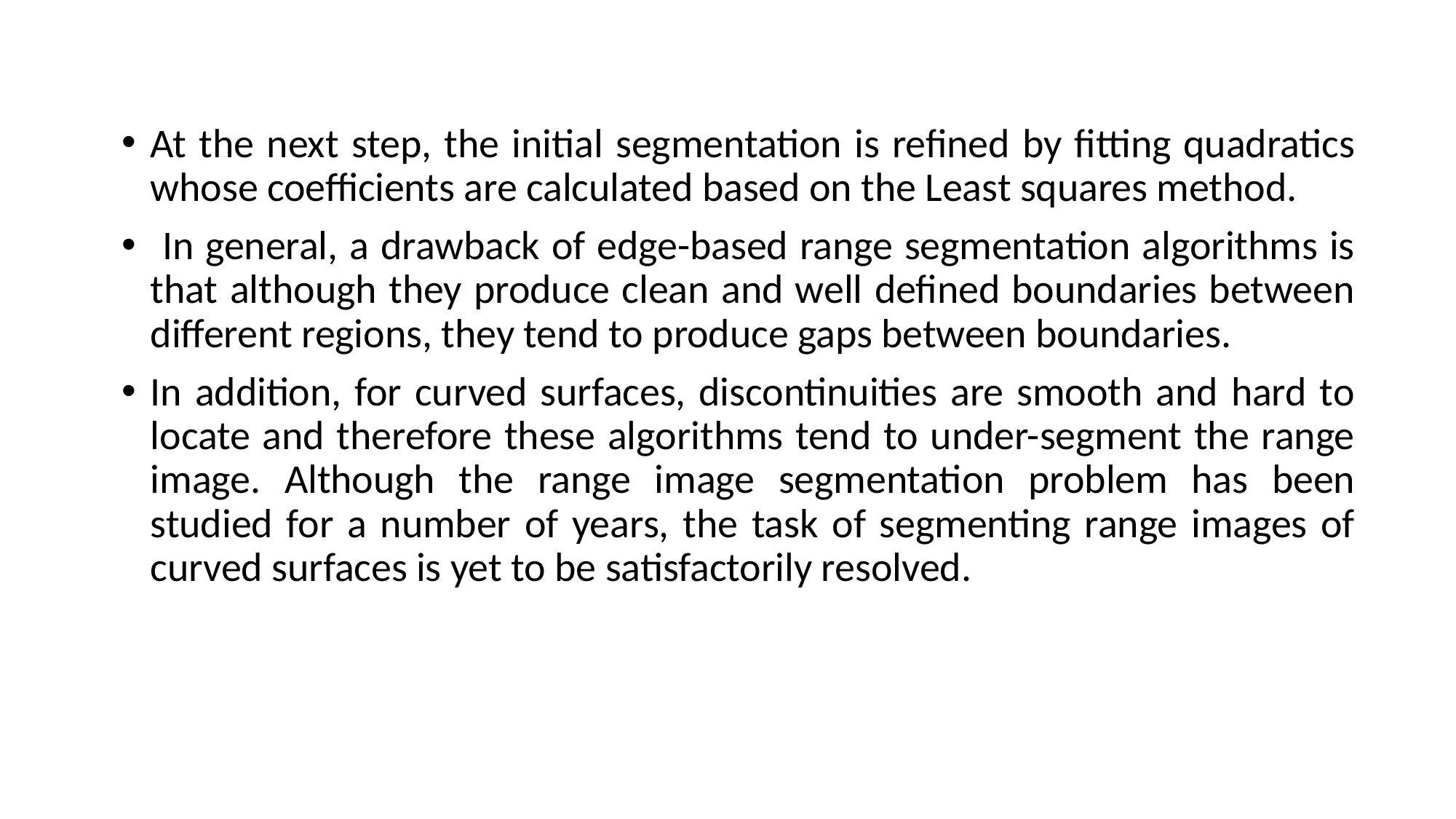

At the next step, the initial segmentation is refined by fitting quadratics whose coefficients are calculated based on the Least squares method.
 In general, a drawback of edge-based range segmentation algorithms is that although they produce clean and well defined boundaries between different regions, they tend to produce gaps between boundaries.
In addition, for curved surfaces, discontinuities are smooth and hard to locate and therefore these algorithms tend to under-segment the range image. Although the range image segmentation problem has been studied for a number of years, the task of segmenting range images of curved surfaces is yet to be satisfactorily resolved.